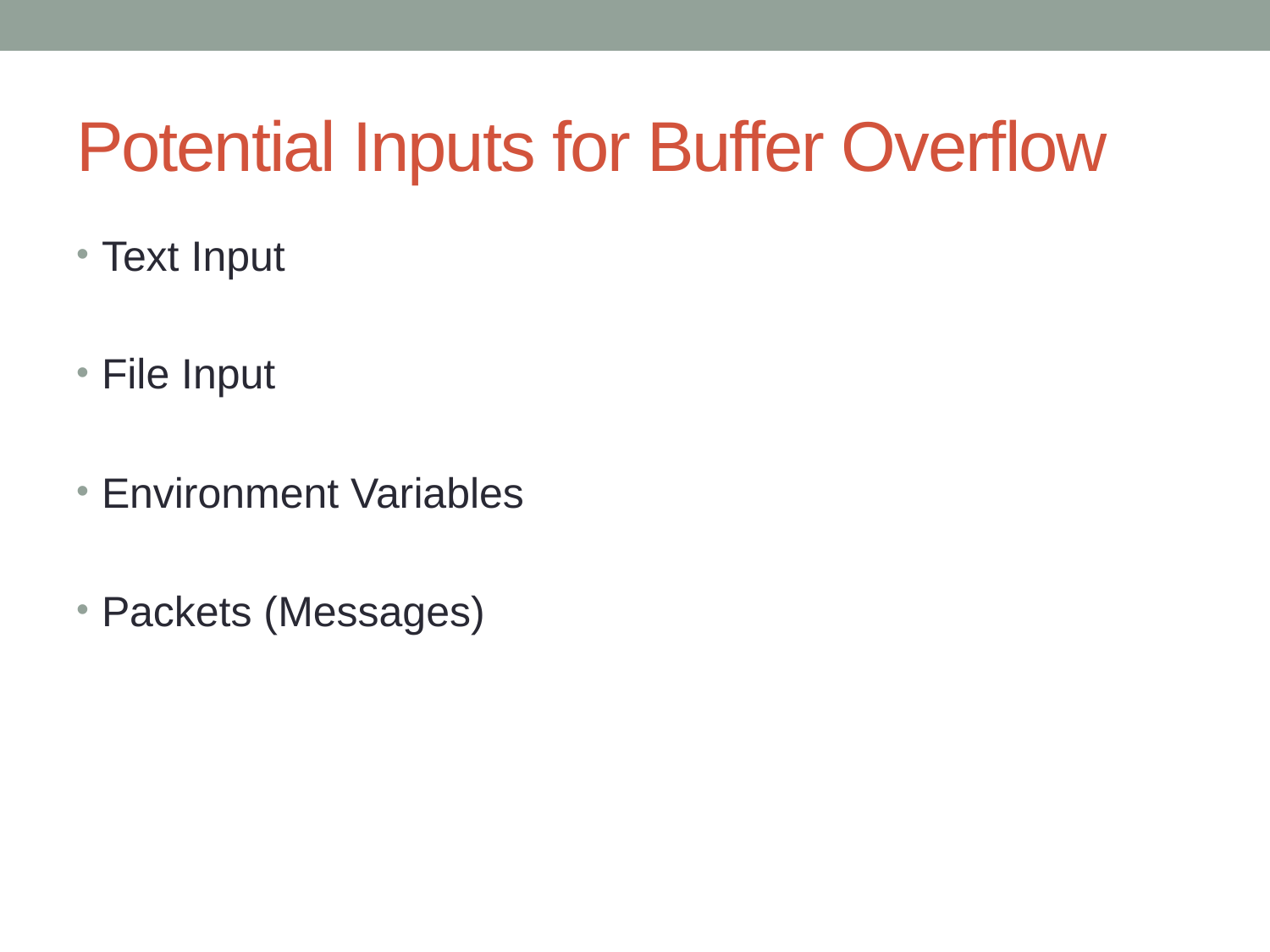

# Potential Inputs for Buffer Overflow
Text Input

File Input

Environment Variables

Packets (Messages)